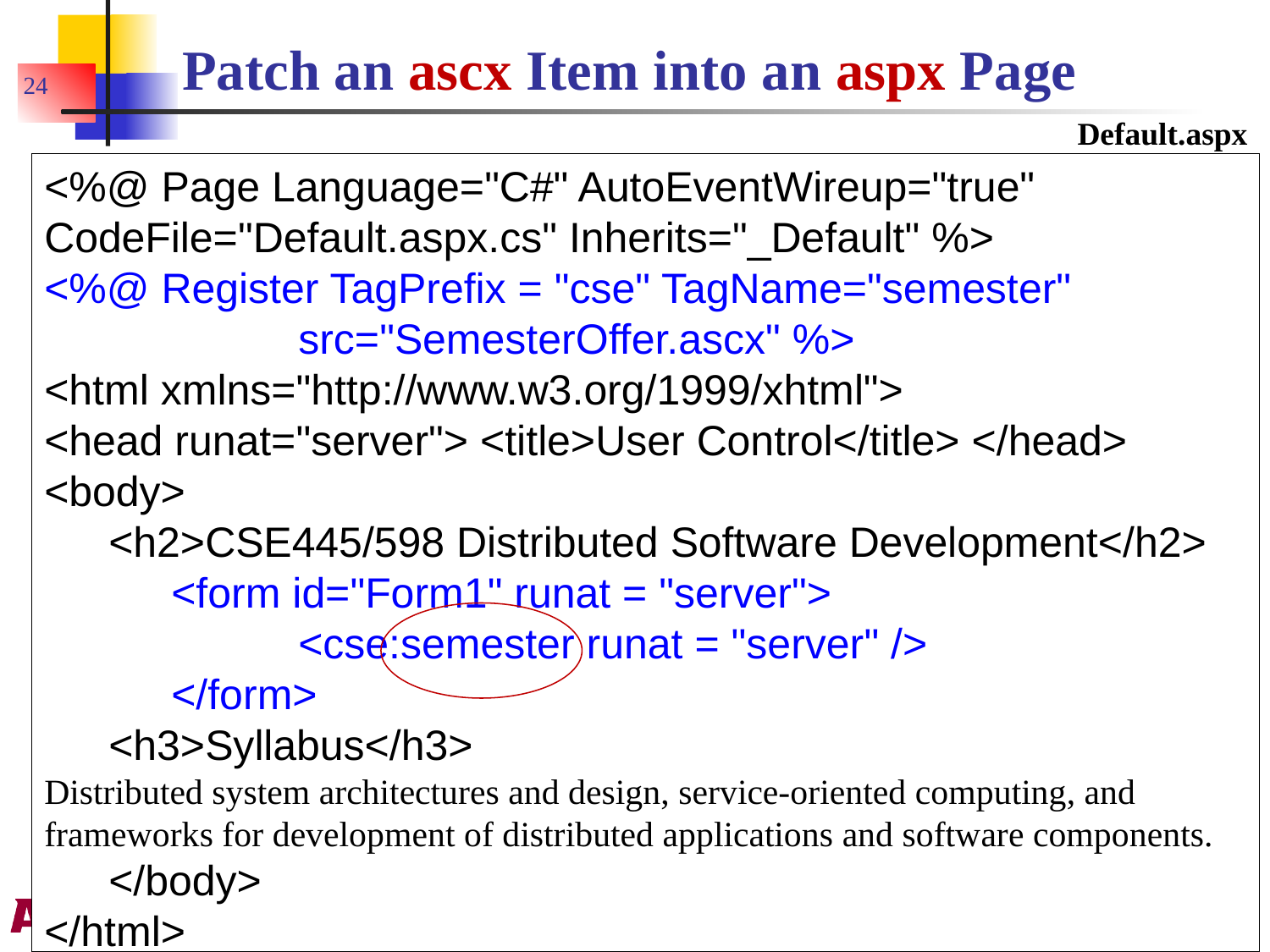

# Patch an ascx Item into an aspx Page
24
Default.aspx
<%@ Page Language="C#" AutoEventWireup="true"  CodeFile="Default.aspx.cs" Inherits="_Default" %>
<%@ Register TagPrefix = "cse" TagName="semester"
			src="SemesterOffer.ascx" %>
<html xmlns="http://www.w3.org/1999/xhtml">
<head runat="server"> <title>User Control</title> </head>
<body>
	<h2>CSE445/598 Distributed Software Development</h2>
		<form id="Form1" runat = "server">
			<cse:semester runat = "server" />
		</form>
	<h3>Syllabus</h3>
Distributed system architectures and design, service-oriented computing, and frameworks for development of distributed applications and software components.
	</body>
</html>